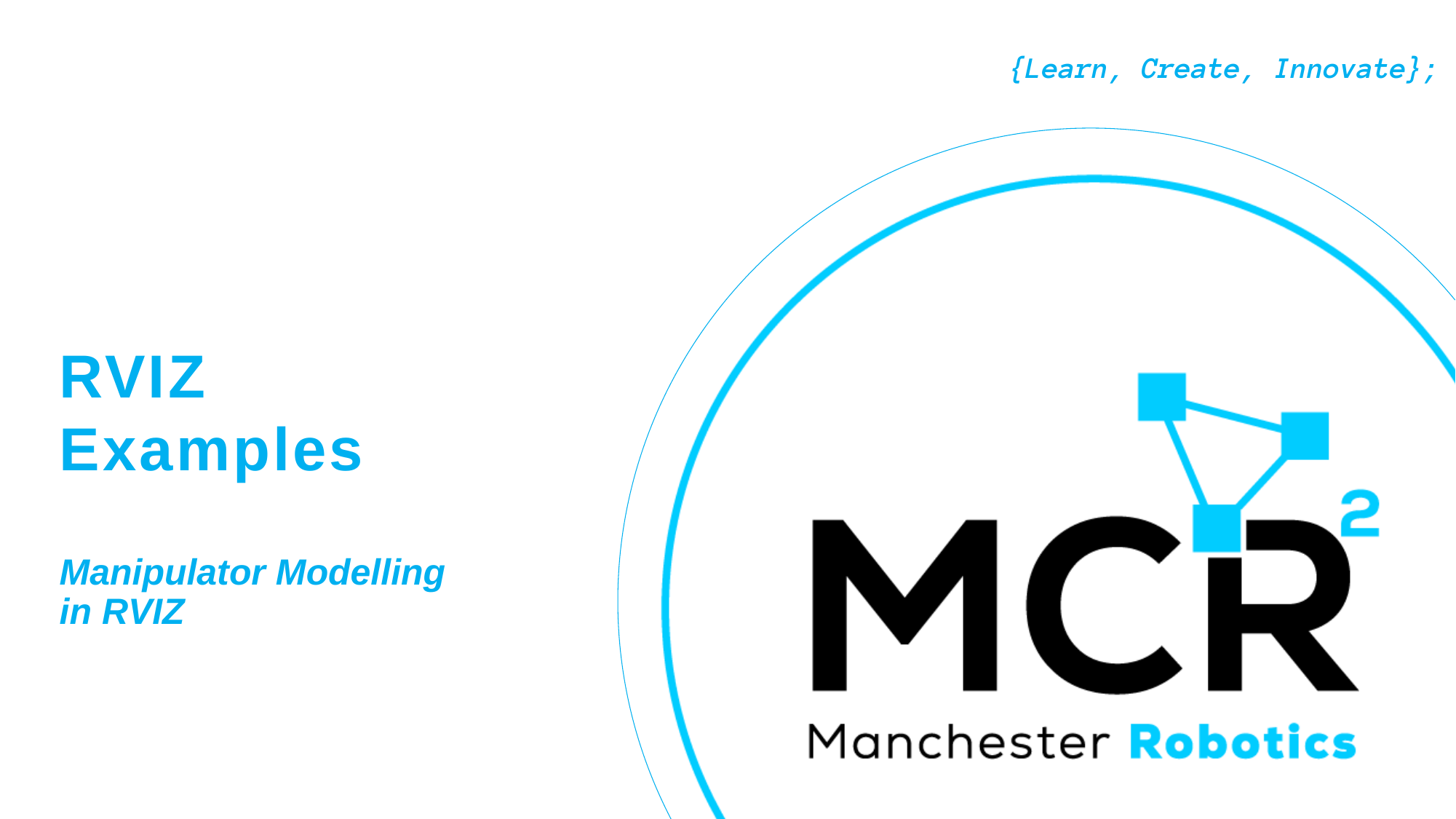

# RVIZ Examples
Manipulator Modelling in RVIZ